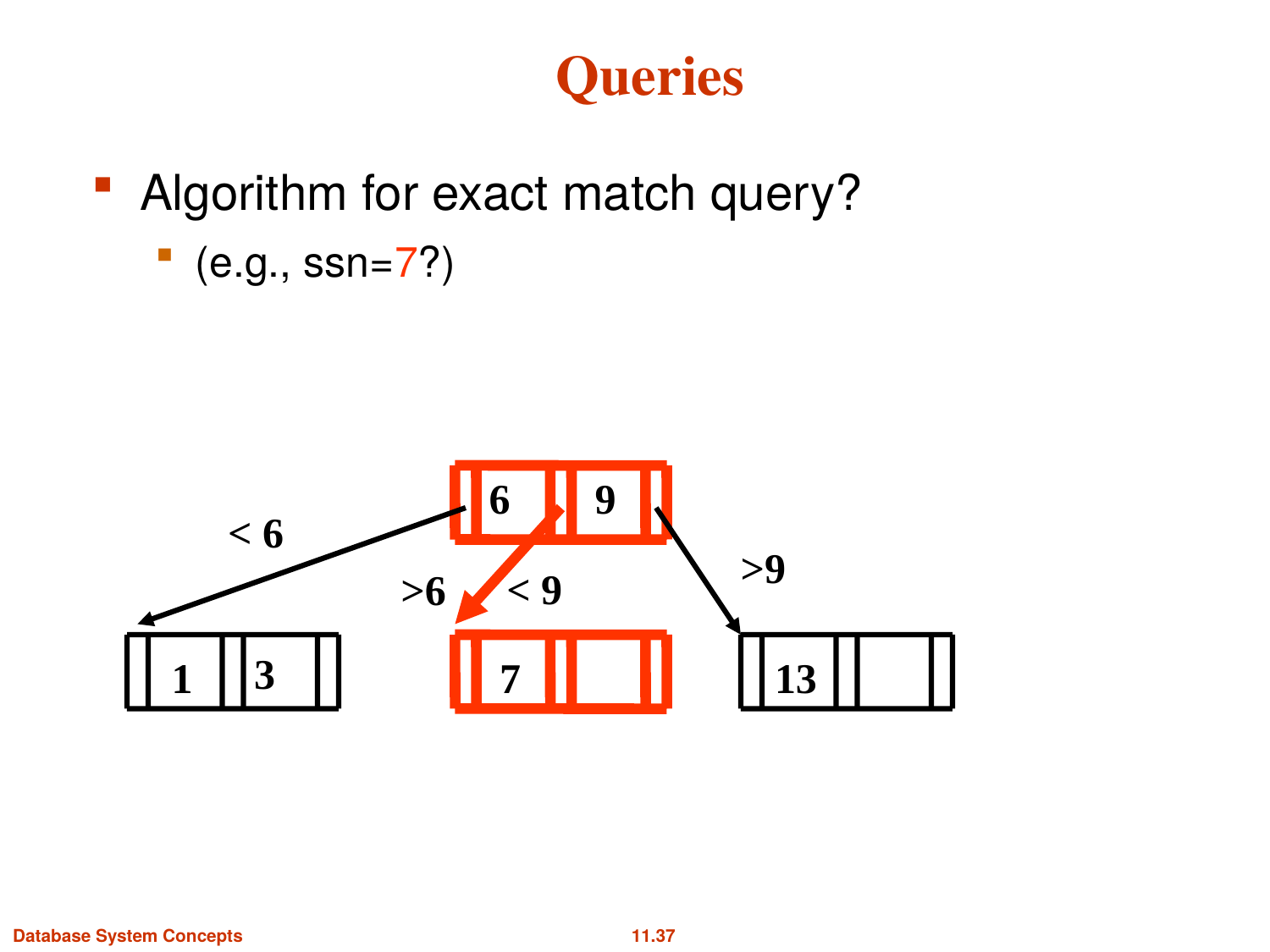

# Queries
Algorithm for exact match query?
(e.g., ssn=7?)

6
9
< 6

>9
< 9
>6

3
1
7
13